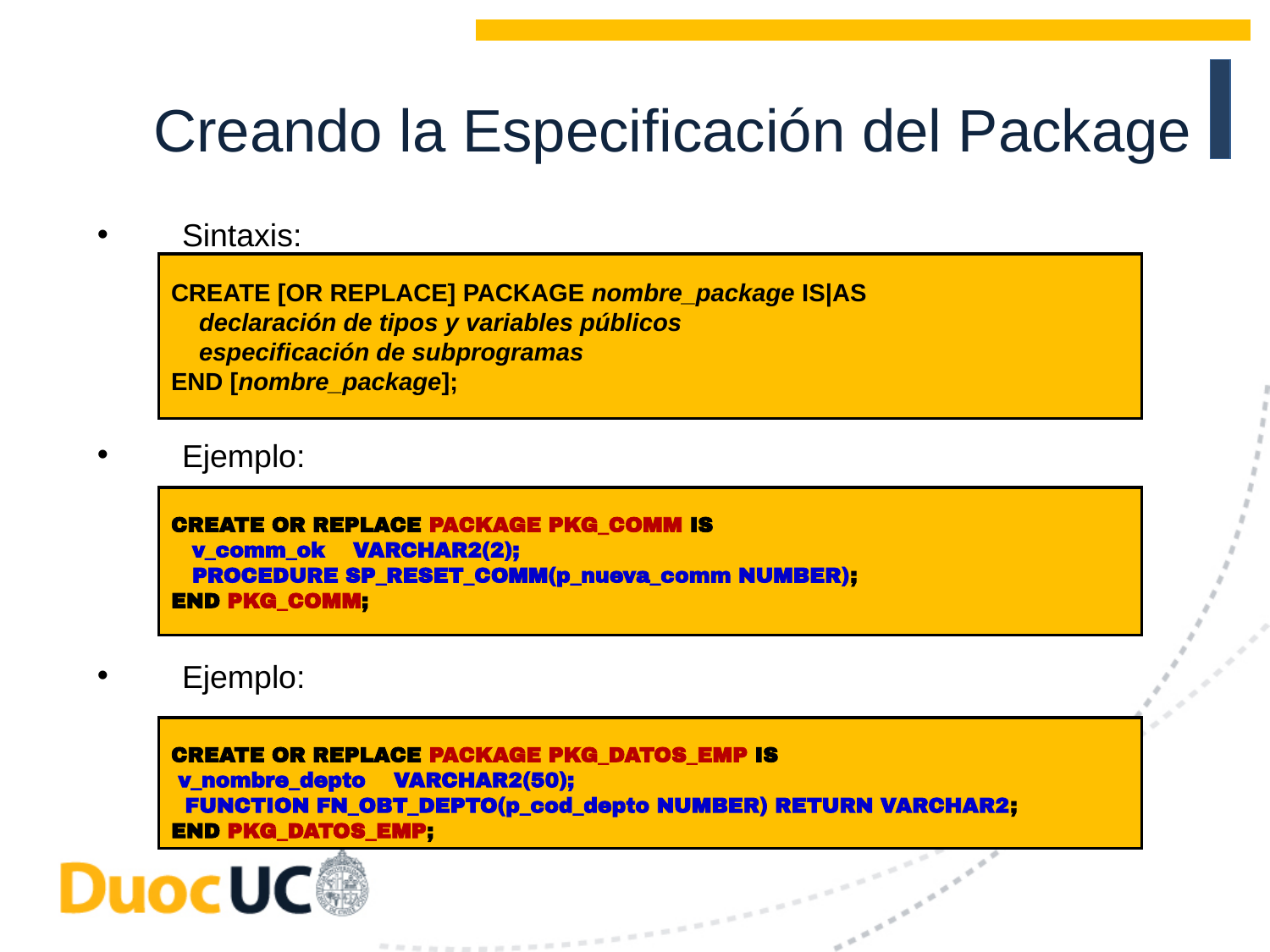

Creando la Especificación del Package
Sintaxis:

Ejemplo:

Ejemplo:

CREATE [OR REPLACE] PACKAGE nombre_package IS|AS
    declaración de tipos y variables públicos
    especificación de subprogramas
END [nombre_package];

CREATE OR REPLACE PACKAGE PKG_COMM IS
   v_comm_ok    VARCHAR2(2);
   PROCEDURE SP_RESET_COMM(p_nueva_comm NUMBER);
END PKG_COMM;

CREATE OR REPLACE PACKAGE PKG_DATOS_EMP IS
 v_nombre_depto    VARCHAR2(50);
  FUNCTION FN_OBT_DEPTO(p_cod_depto NUMBER) RETURN VARCHAR2;
END PKG_DATOS_EMP;